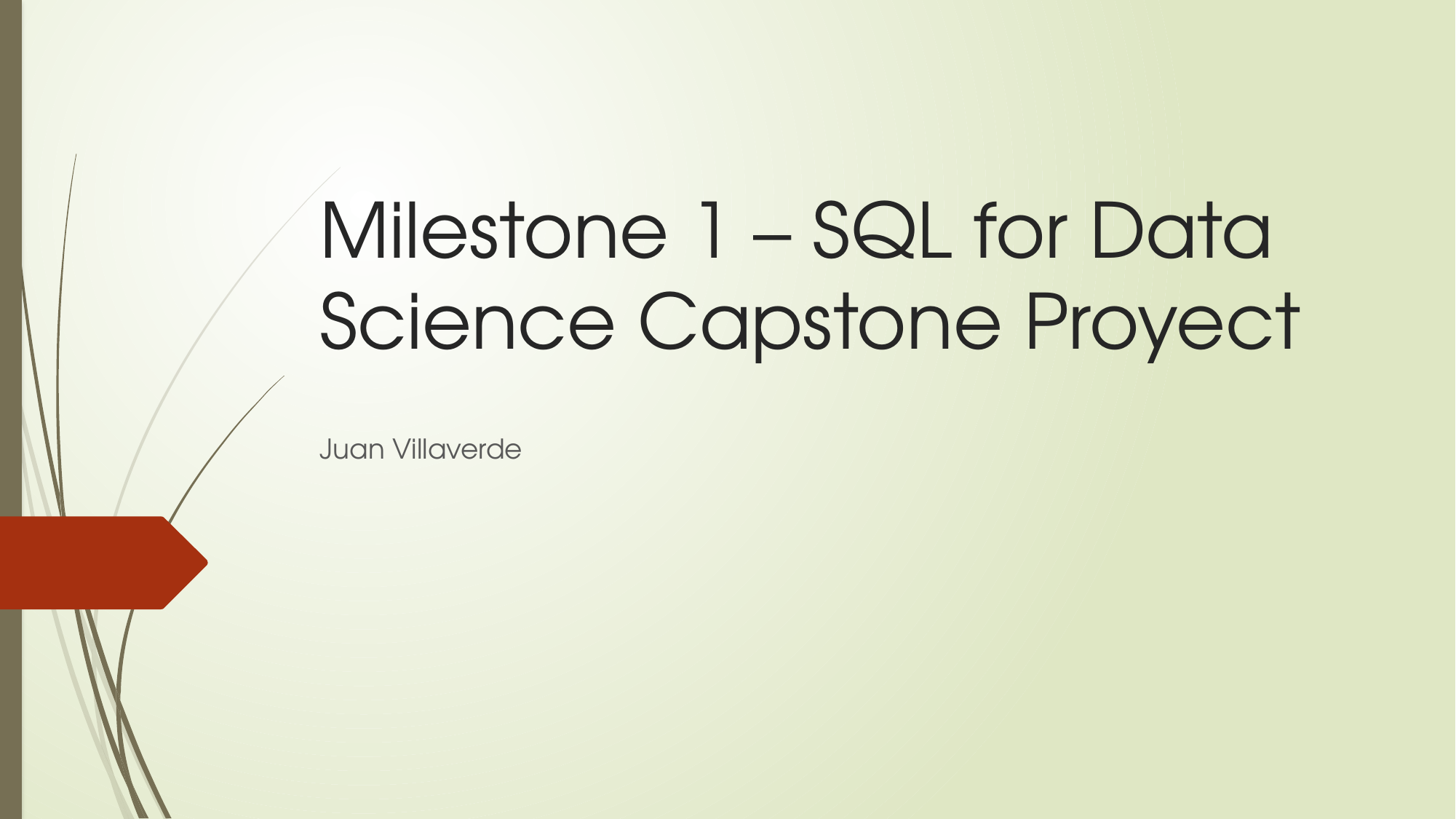

# Milestone 1 – SQL for Data Science Capstone Proyect
Juan Villaverde